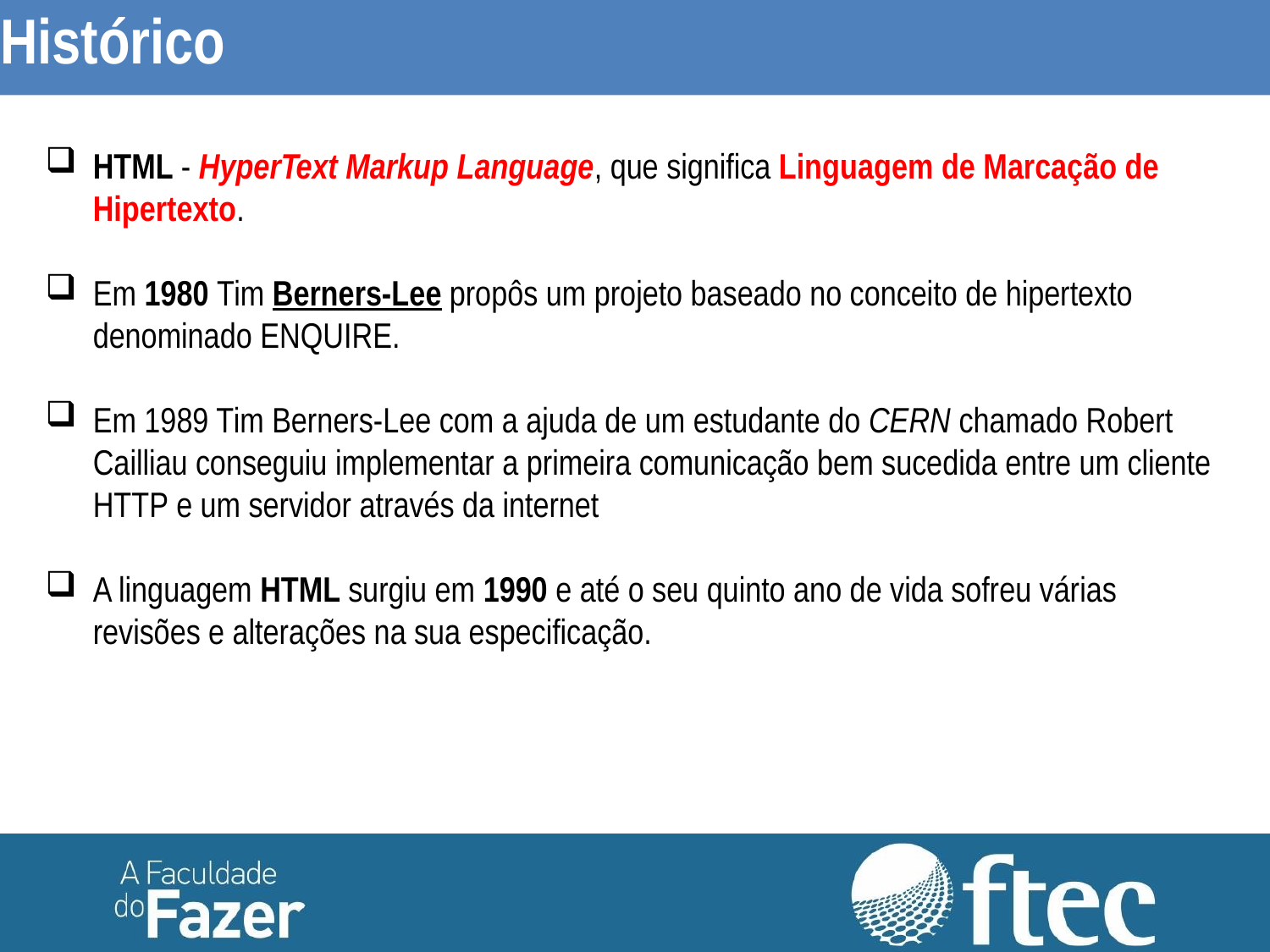

Histórico
HTML - HyperText Markup Language, que significa Linguagem de Marcação de Hipertexto.

Em 1980 Tim Berners-Lee propôs um projeto baseado no conceito de hipertexto denominado ENQUIRE.

Em 1989 Tim Berners-Lee com a ajuda de um estudante do CERN chamado Robert Cailliau conseguiu implementar a primeira comunicação bem sucedida entre um cliente HTTP e um servidor através da internet

A linguagem HTML surgiu em 1990 e até o seu quinto ano de vida sofreu várias revisões e alterações na sua especificação.